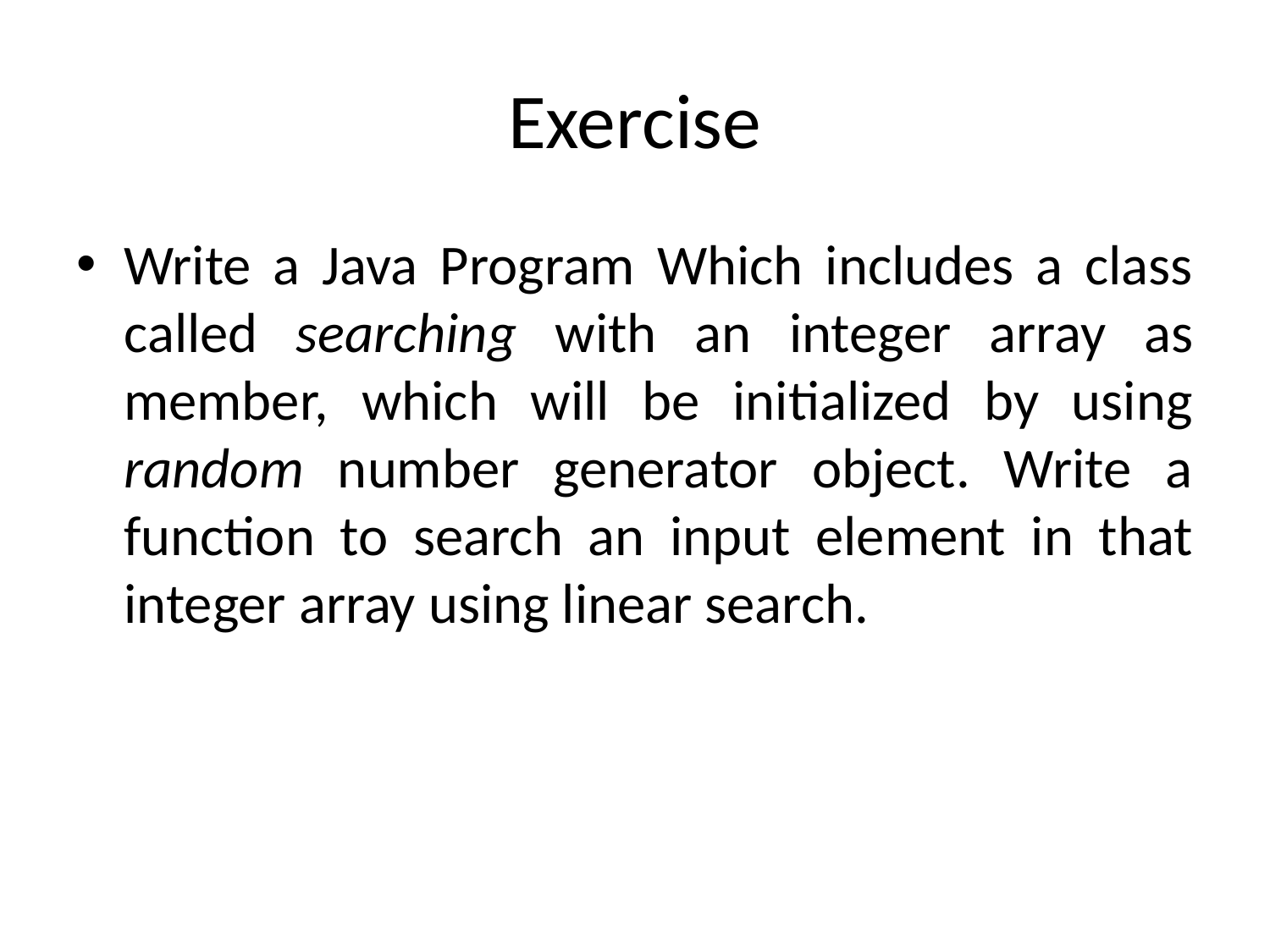

# Exercise
Write a Java Program Which includes a class called searching with an integer array as member, which will be initialized by using random number generator object. Write a function to search an input element in that integer array using linear search.